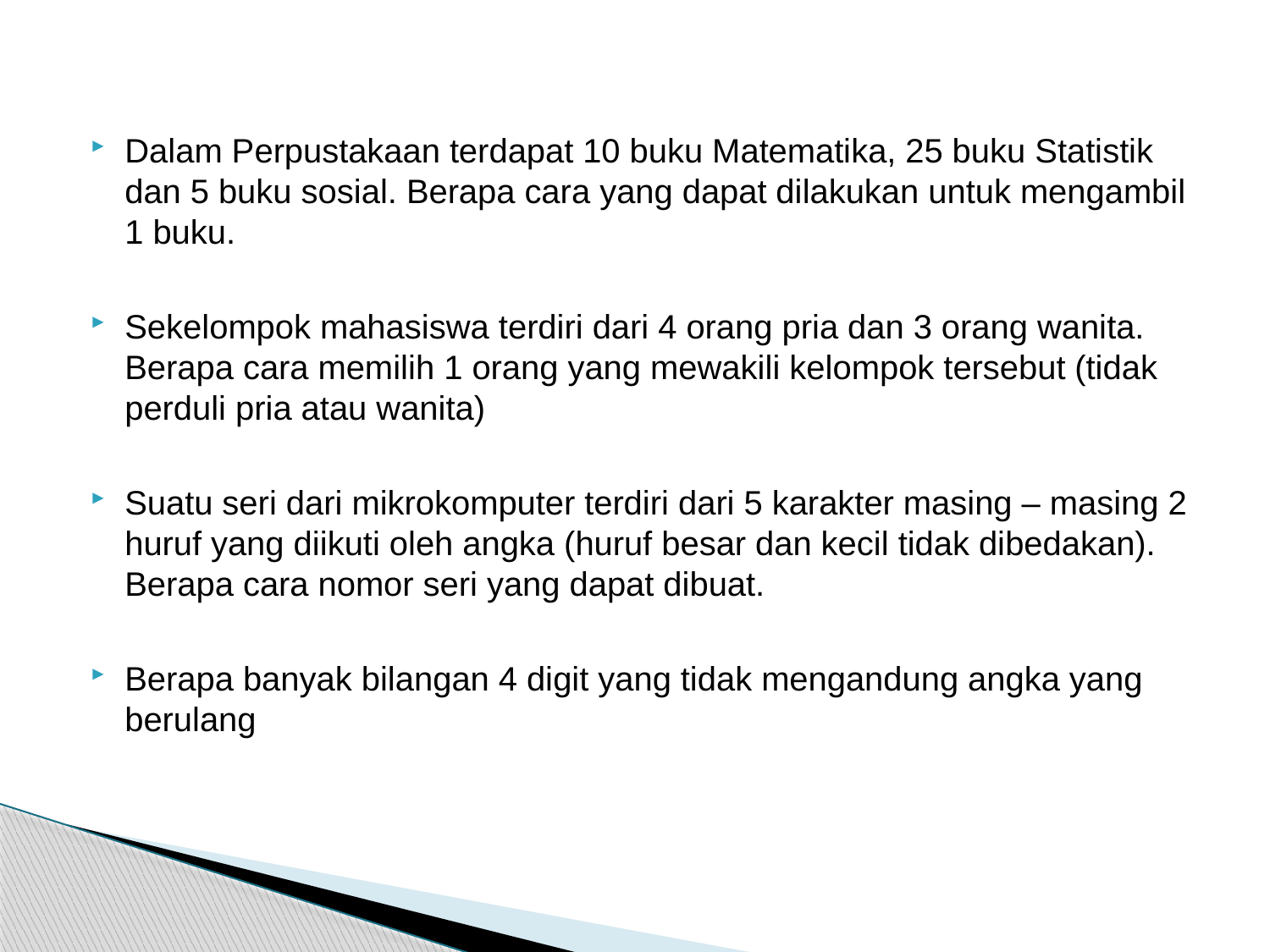

Dalam Perpustakaan terdapat 10 buku Matematika, 25 buku Statistik dan 5 buku sosial. Berapa cara yang dapat dilakukan untuk mengambil 1 buku.

Sekelompok mahasiswa terdiri dari 4 orang pria dan 3 orang wanita. Berapa cara memilih 1 orang yang mewakili kelompok tersebut (tidak perduli pria atau wanita)

Suatu seri dari mikrokomputer terdiri dari 5 karakter masing – masing 2 huruf yang diikuti oleh angka (huruf besar dan kecil tidak dibedakan). Berapa cara nomor seri yang dapat dibuat.

Berapa banyak bilangan 4 digit yang tidak mengandung angka yang berulang